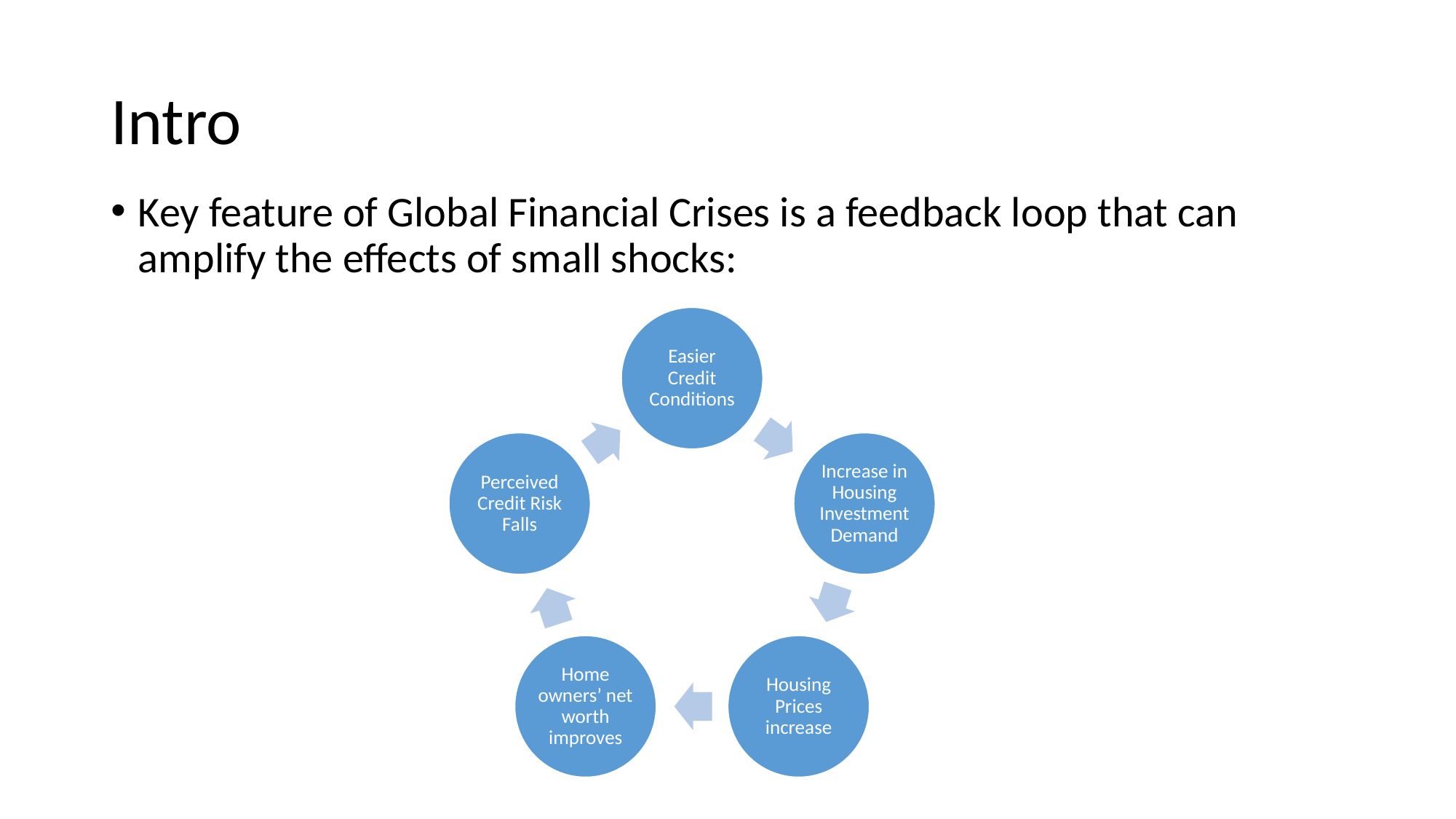

# Intro
Key feature of Global Financial Crises is a feedback loop that can amplify the effects of small shocks:
Easier Credit Conditions

Increase in Housing Investment Demand

Housing Prices increase

Home owners’ net worth improves

Perceived Credit Risk Falls